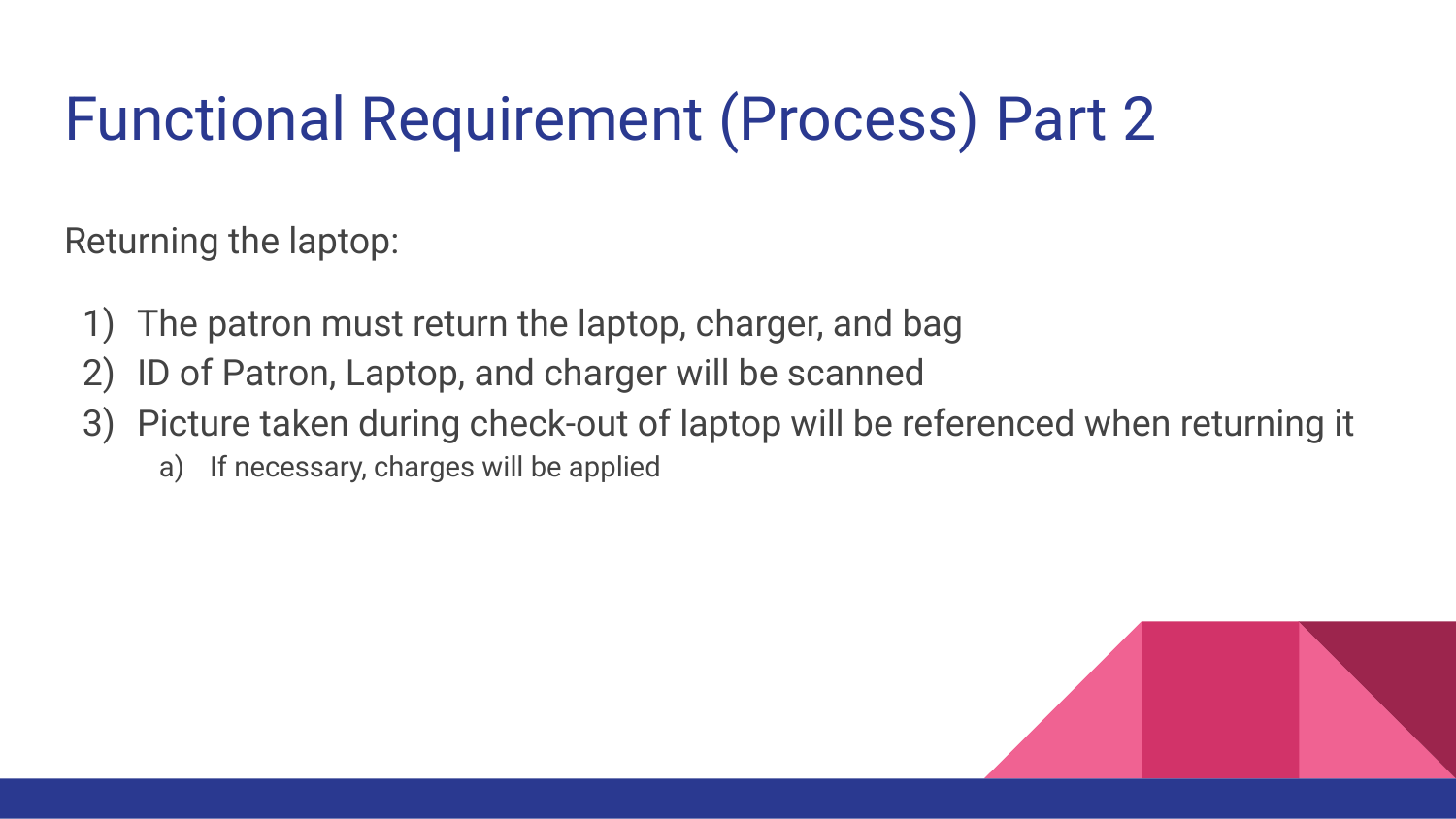

# Functional Requirement (Process) Part 2

Returning the laptop:
The patron must return the laptop, charger, and bag
ID of Patron, Laptop, and charger will be scanned
Picture taken during check-out of laptop will be referenced when returning it
If necessary, charges will be applied